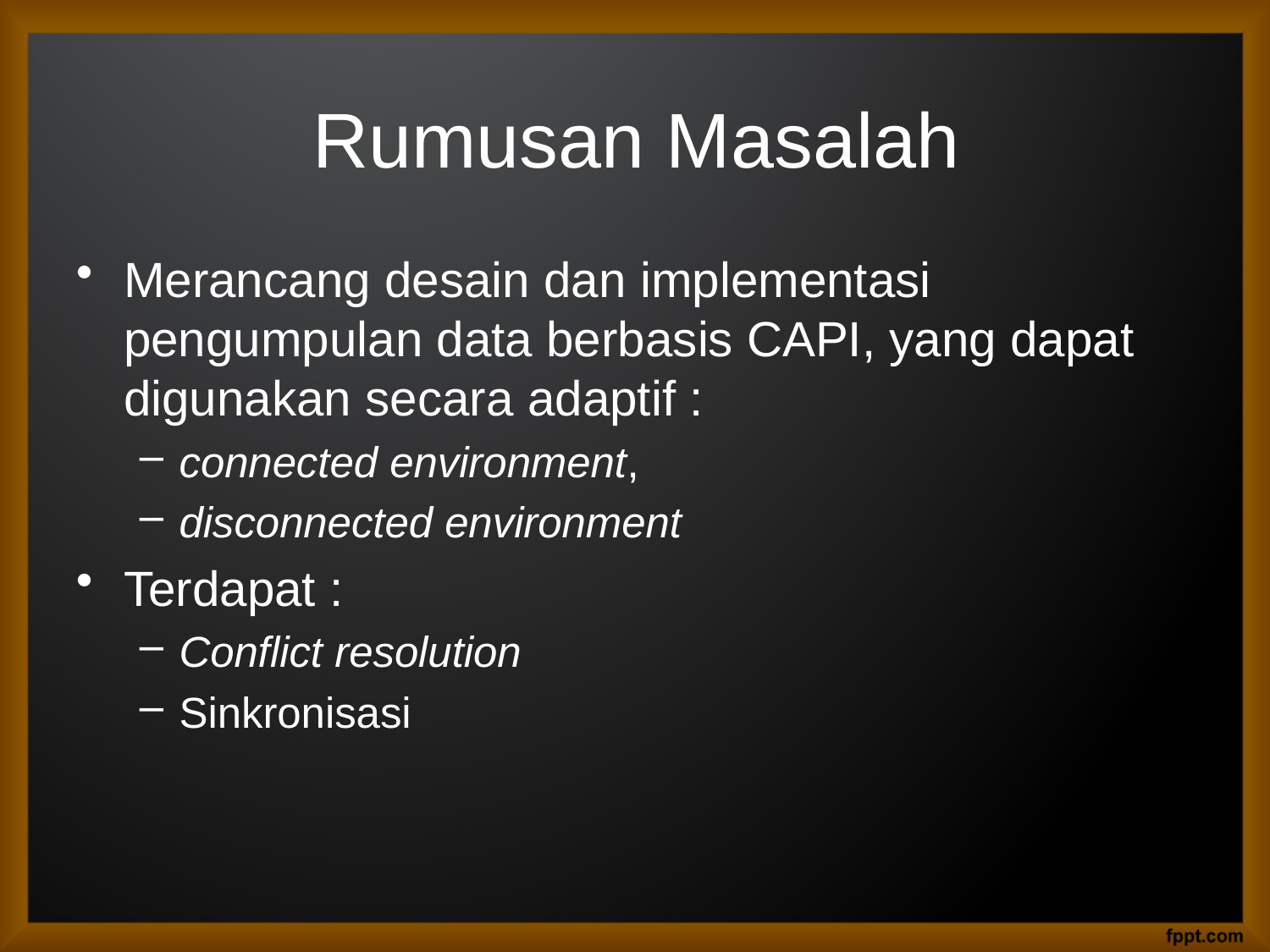

# Rumusan Masalah
Merancang desain dan implementasi pengumpulan data berbasis CAPI, yang dapat digunakan secara adaptif :
connected environment,
disconnected environment
Terdapat :
Conflict resolution
Sinkronisasi